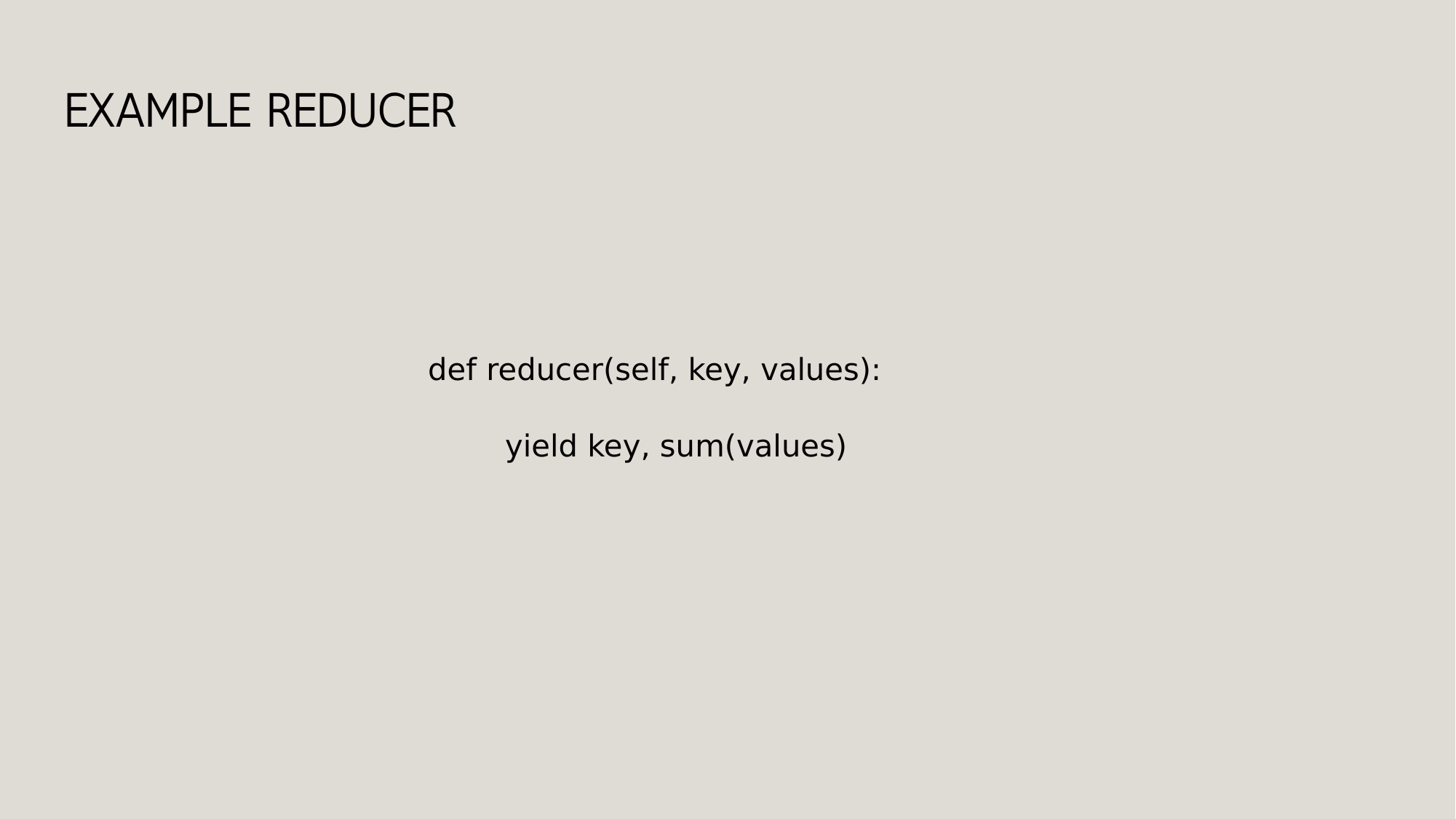

# Example Reducer

def reducer(self, key, values):
        yield key, sum(values)